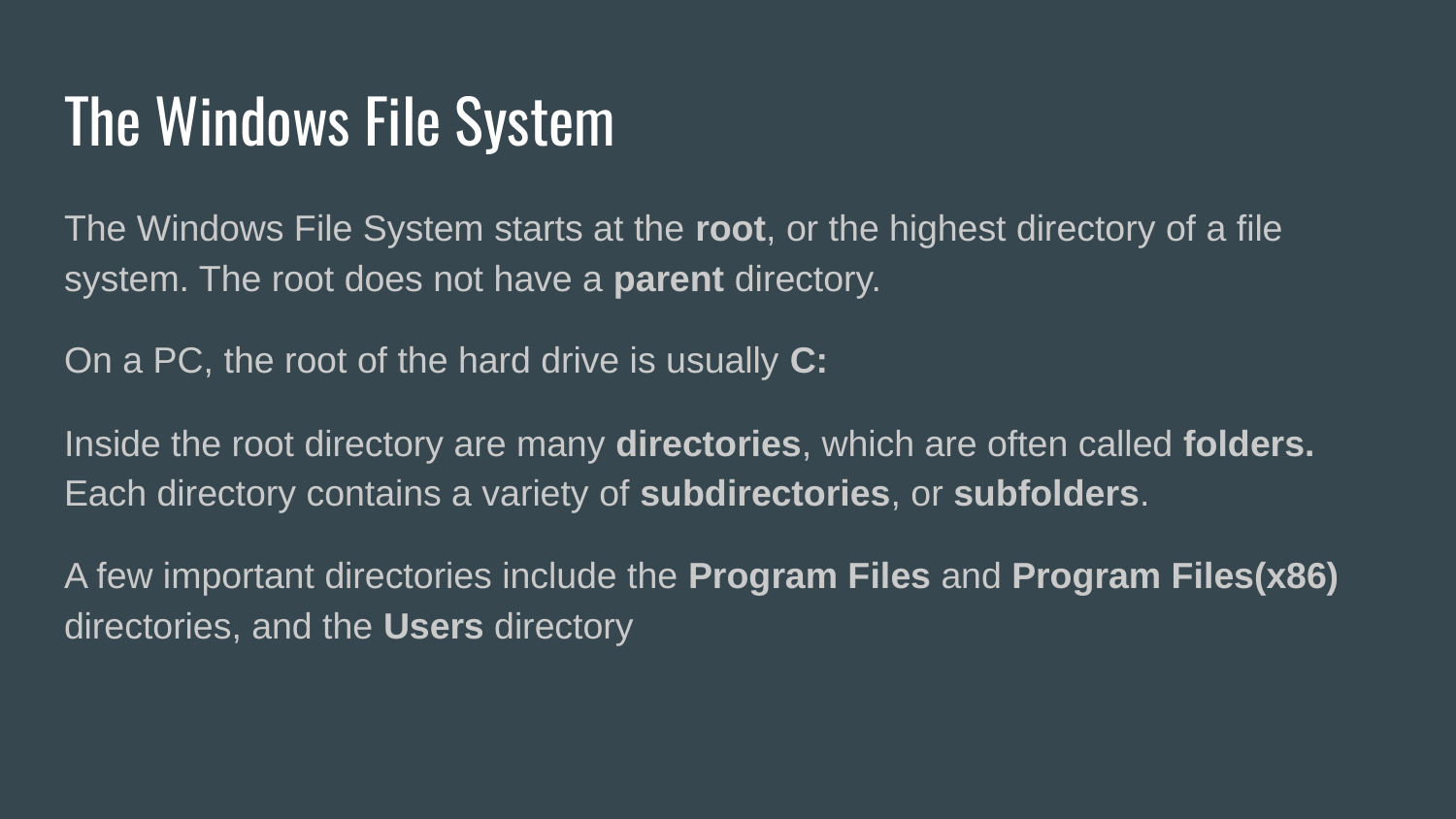

# The Windows File System
The Windows File System starts at the root, or the highest directory of a file system. The root does not have a parent directory.
On a PC, the root of the hard drive is usually C:
Inside the root directory are many directories, which are often called folders. Each directory contains a variety of subdirectories, or subfolders.
A few important directories include the Program Files and Program Files(x86) directories, and the Users directory